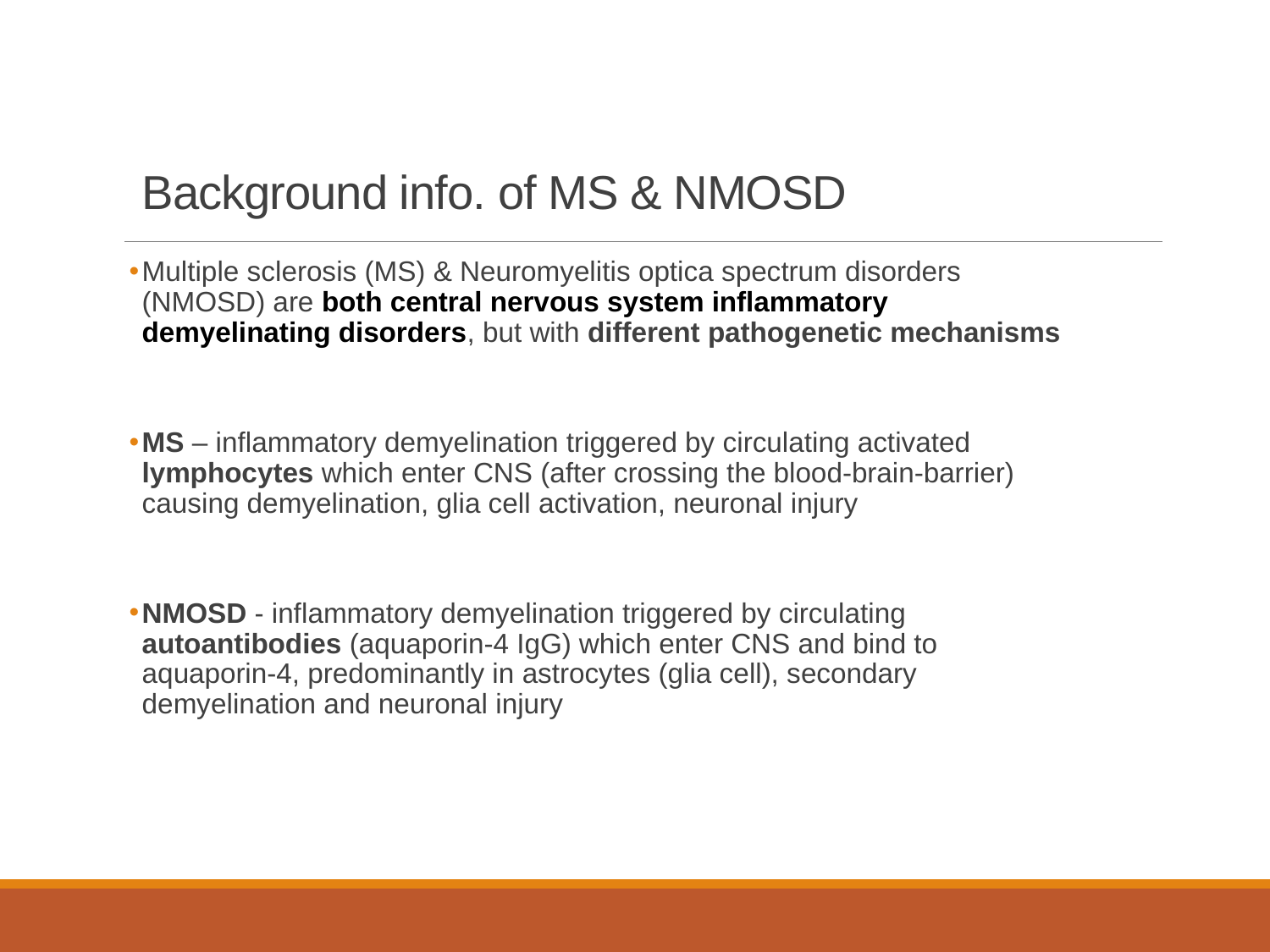

# Background info. of MS & NMOSD
Multiple sclerosis (MS) & Neuromyelitis optica spectrum disorders (NMOSD) are both central nervous system inflammatory demyelinating disorders, but with different pathogenetic mechanisms

MS – inflammatory demyelination triggered by circulating activated lymphocytes which enter CNS (after crossing the blood-brain-barrier) causing demyelination, glia cell activation, neuronal injury

NMOSD - inflammatory demyelination triggered by circulating autoantibodies (aquaporin-4 IgG) which enter CNS and bind to aquaporin-4, predominantly in astrocytes (glia cell), secondary demyelination and neuronal injury